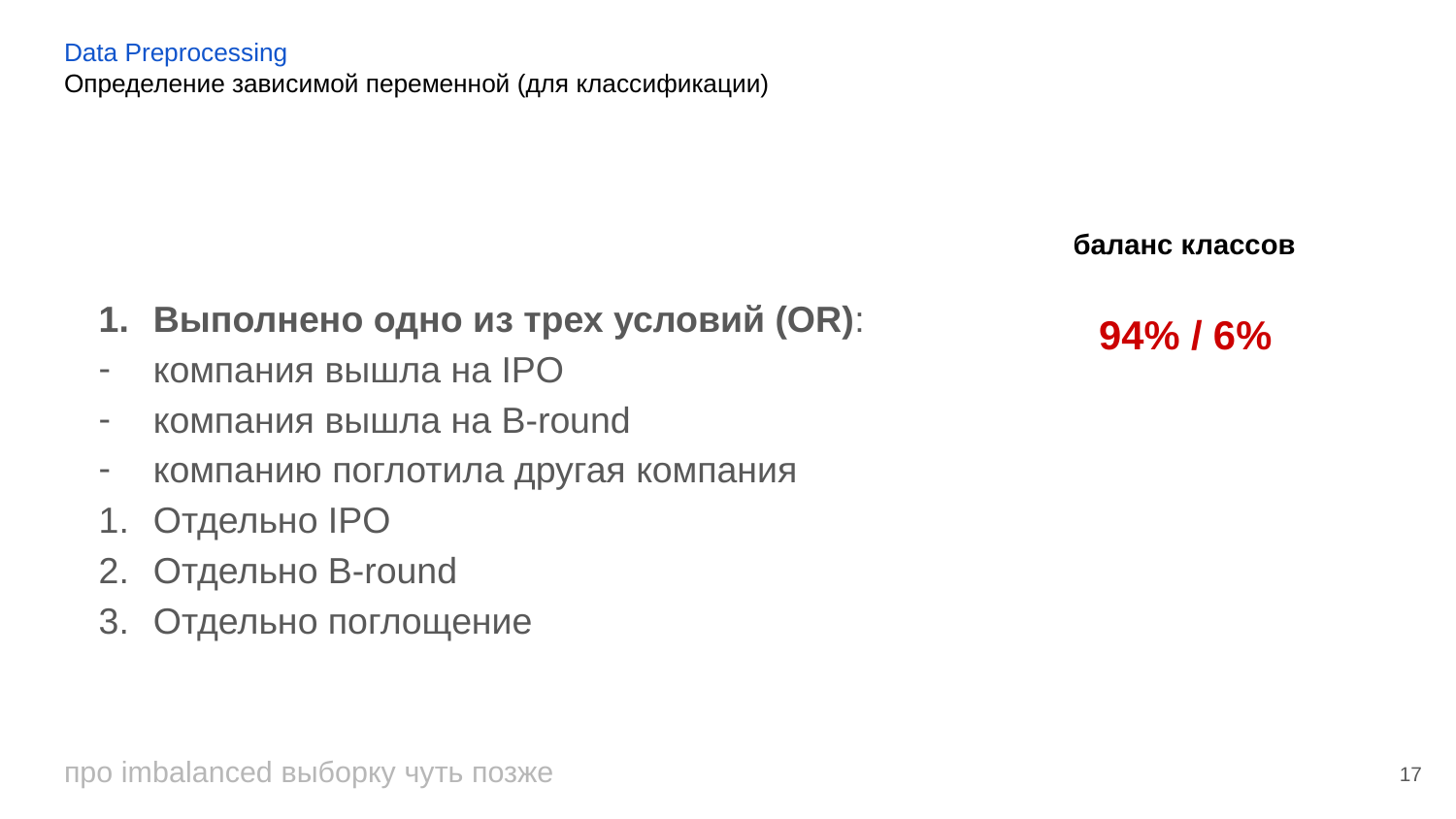

# Data Preprocessing
Определение зависимой переменной (для классификации)
баланс классов
Выполнено одно из трех условий (OR):
компания вышла на IPO
компания вышла на B-round
компанию поглотила другая компания
Отдельно IPO
Отдельно B-round
Отдельно поглощение
94% / 6%
про imbalanced выборку чуть позже
17